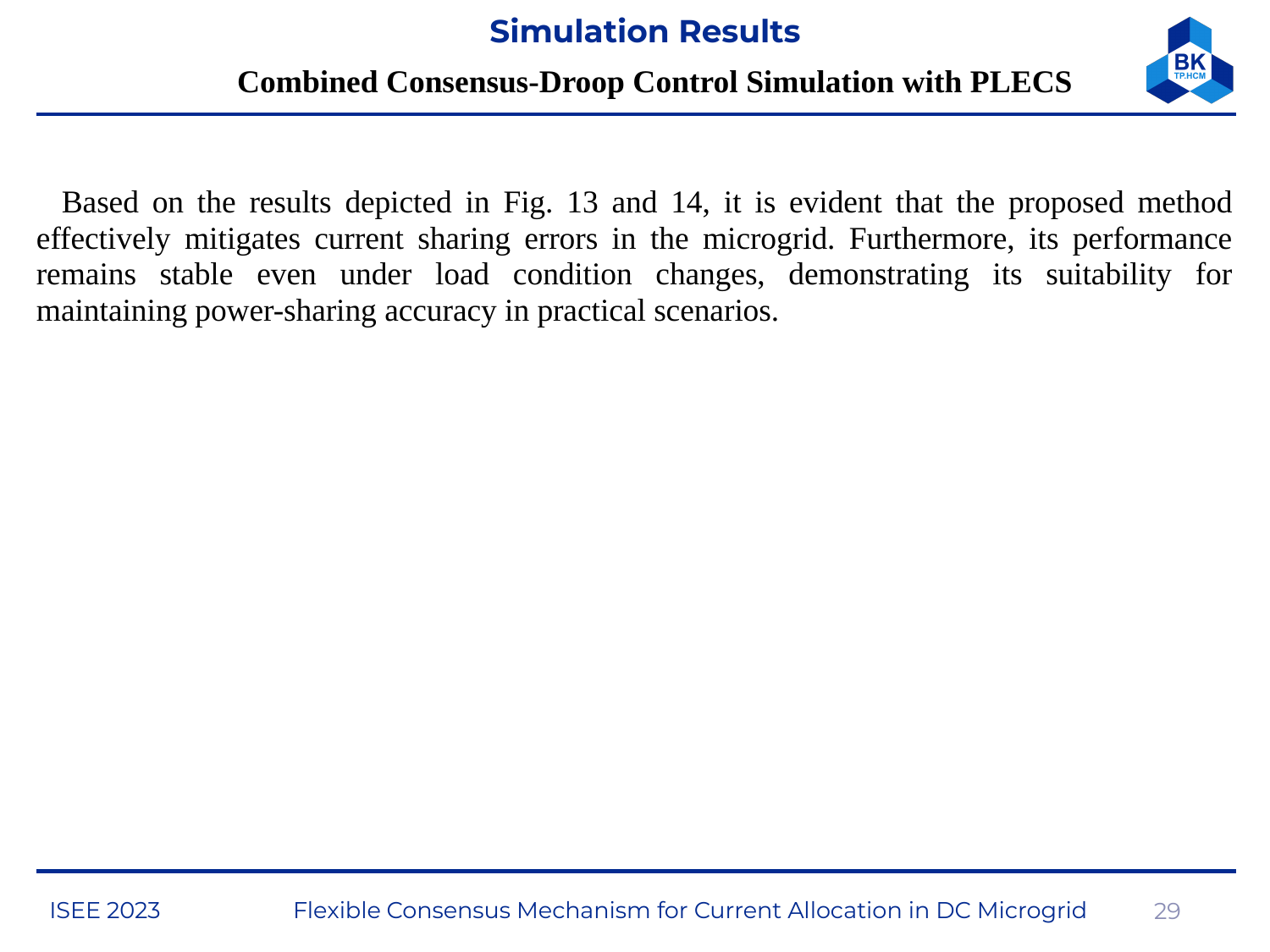

Simulation Results
Combined Consensus-Droop Control Simulation with PLECS
Based on the results depicted in Fig. 13 and 14, it is evident that the proposed method effectively mitigates current sharing errors in the microgrid. Furthermore, its performance remains stable even under load condition changes, demonstrating its suitability for maintaining power-sharing accuracy in practical scenarios.
ISEE 2023
Flexible Consensus Mechanism for Current Allocation in DC Microgrid
29